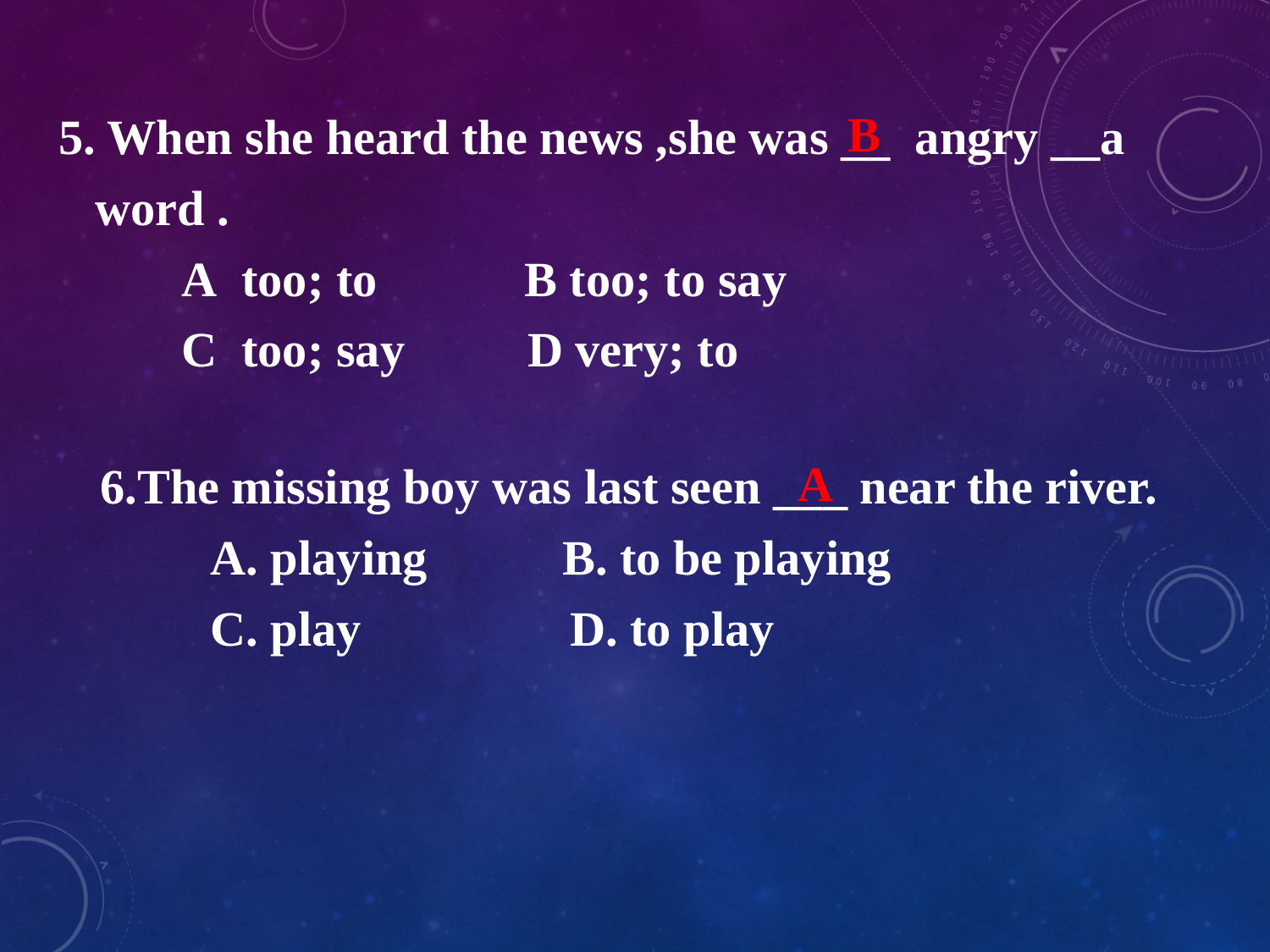

5. When she heard the news ,she was __  angry __a
   word .
          A  too; to            B too; to say
          C  too; say          D very; to
B
6.The missing boy was last seen ___ near the river.
         A. playing           B. to be playing
         C. play                 D. to play
A